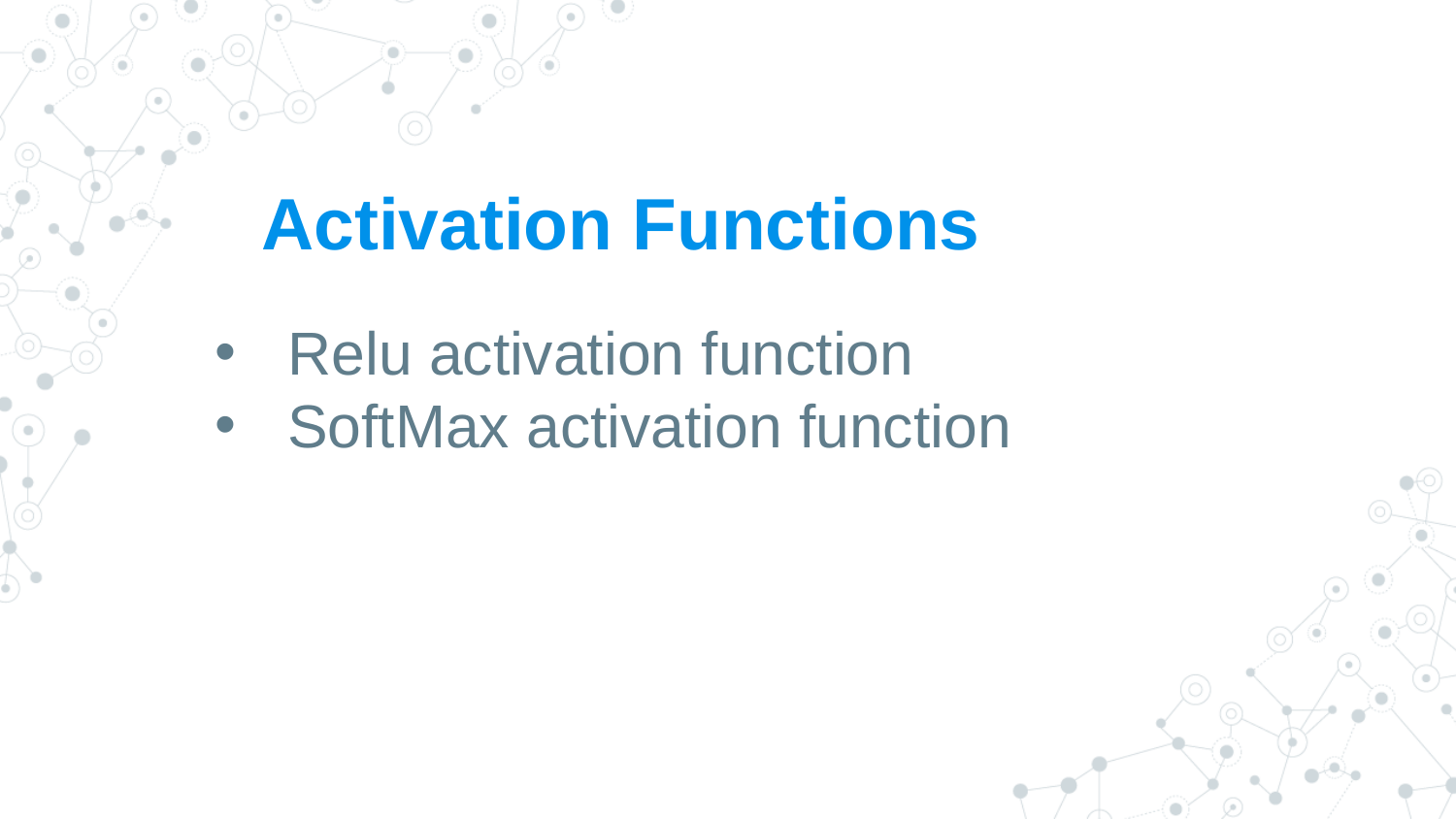

# Activation Functions
Relu activation function
SoftMax activation function